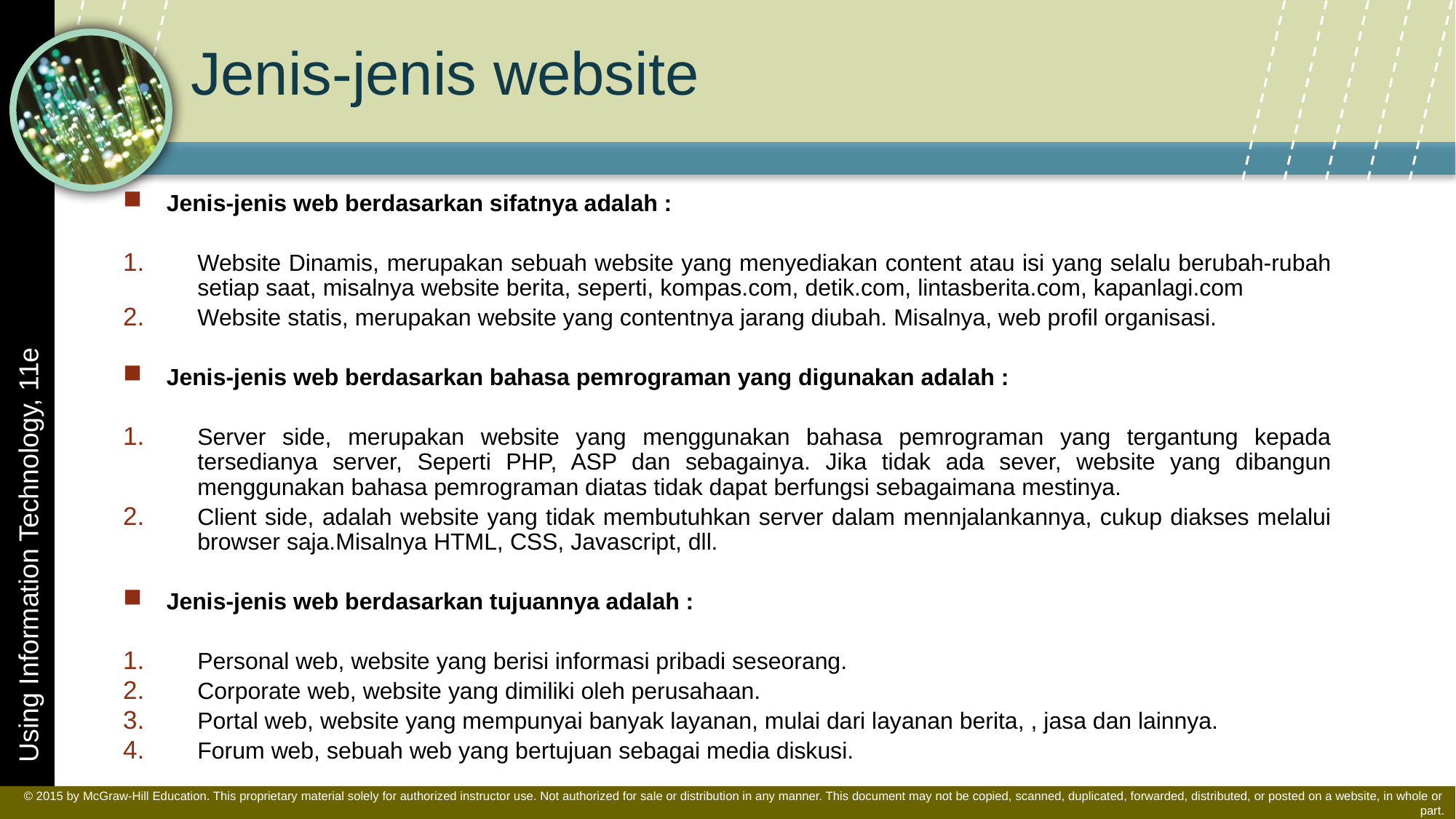

# Jenis-jenis website
Jenis-jenis web berdasarkan sifatnya adalah :

Website Dinamis, merupakan sebuah website yang menyediakan content atau isi yang selalu berubah-rubah setiap saat, misalnya website berita, seperti, kompas.com, detik.com, lintasberita.com, kapanlagi.com
Website statis, merupakan website yang contentnya jarang diubah. Misalnya, web profil organisasi.

Jenis-jenis web berdasarkan bahasa pemrograman yang digunakan adalah :

Server side, merupakan website yang menggunakan bahasa pemrograman yang tergantung kepada tersedianya server, Seperti PHP, ASP dan sebagainya. Jika tidak ada sever, website yang dibangun menggunakan bahasa pemrograman diatas tidak dapat berfungsi sebagaimana mestinya.
Client side, adalah website yang tidak membutuhkan server dalam mennjalankannya, cukup diakses melalui browser saja.Misalnya HTML, CSS, Javascript, dll.

Jenis-jenis web berdasarkan tujuannya adalah :

Personal web, website yang berisi informasi pribadi seseorang.
Corporate web, website yang dimiliki oleh perusahaan.
Portal web, website yang mempunyai banyak layanan, mulai dari layanan berita, , jasa dan lainnya.
Forum web, sebuah web yang bertujuan sebagai media diskusi.